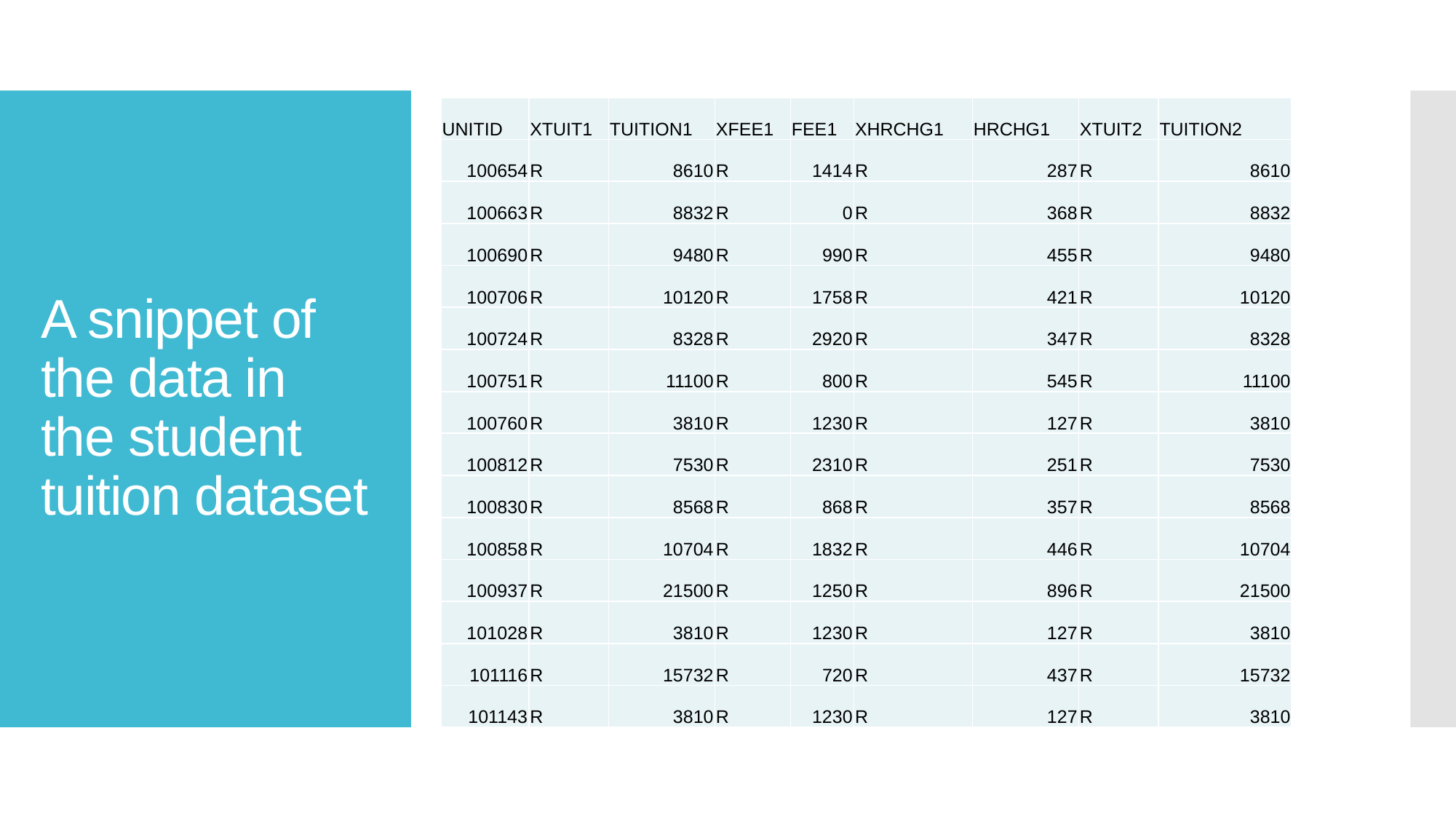

| UNITID | XTUIT1 | TUITION1 | XFEE1 | FEE1 | XHRCHG1 | HRCHG1 | XTUIT2 | TUITION2 |
| --- | --- | --- | --- | --- | --- | --- | --- | --- |
| 100654 | R | 8610 | R | 1414 | R | 287 | R | 8610 |
| 100663 | R | 8832 | R | 0 | R | 368 | R | 8832 |
| 100690 | R | 9480 | R | 990 | R | 455 | R | 9480 |
| 100706 | R | 10120 | R | 1758 | R | 421 | R | 10120 |
| 100724 | R | 8328 | R | 2920 | R | 347 | R | 8328 |
| 100751 | R | 11100 | R | 800 | R | 545 | R | 11100 |
| 100760 | R | 3810 | R | 1230 | R | 127 | R | 3810 |
| 100812 | R | 7530 | R | 2310 | R | 251 | R | 7530 |
| 100830 | R | 8568 | R | 868 | R | 357 | R | 8568 |
| 100858 | R | 10704 | R | 1832 | R | 446 | R | 10704 |
| 100937 | R | 21500 | R | 1250 | R | 896 | R | 21500 |
| 101028 | R | 3810 | R | 1230 | R | 127 | R | 3810 |
| 101116 | R | 15732 | R | 720 | R | 437 | R | 15732 |
| 101143 | R | 3810 | R | 1230 | R | 127 | R | 3810 |
# A snippet of the data in the student tuition dataset